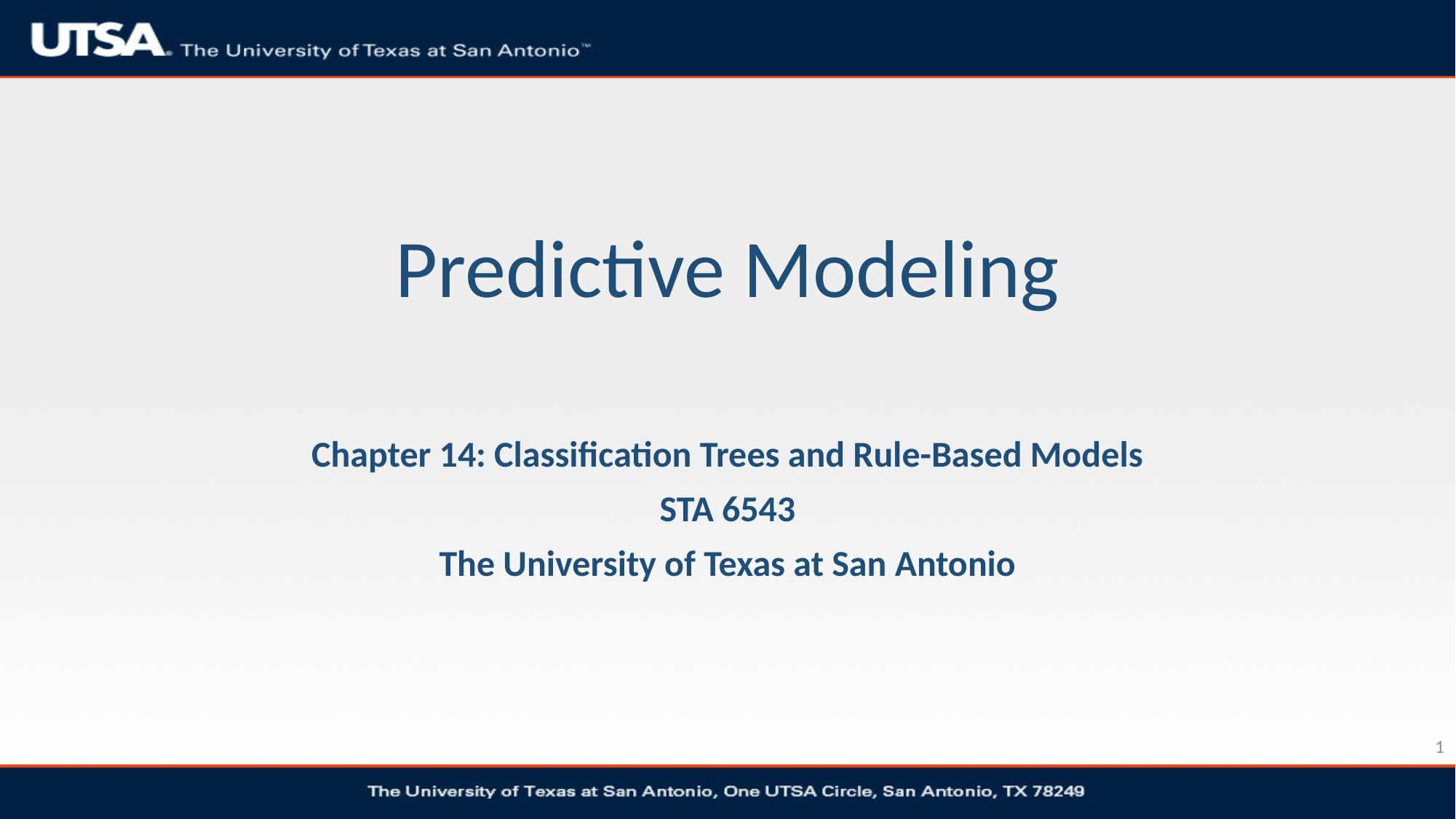

# Predictive Modeling
Chapter 14: Classification Trees and Rule-Based Models
STA 6543
The University of Texas at San Antonio

1